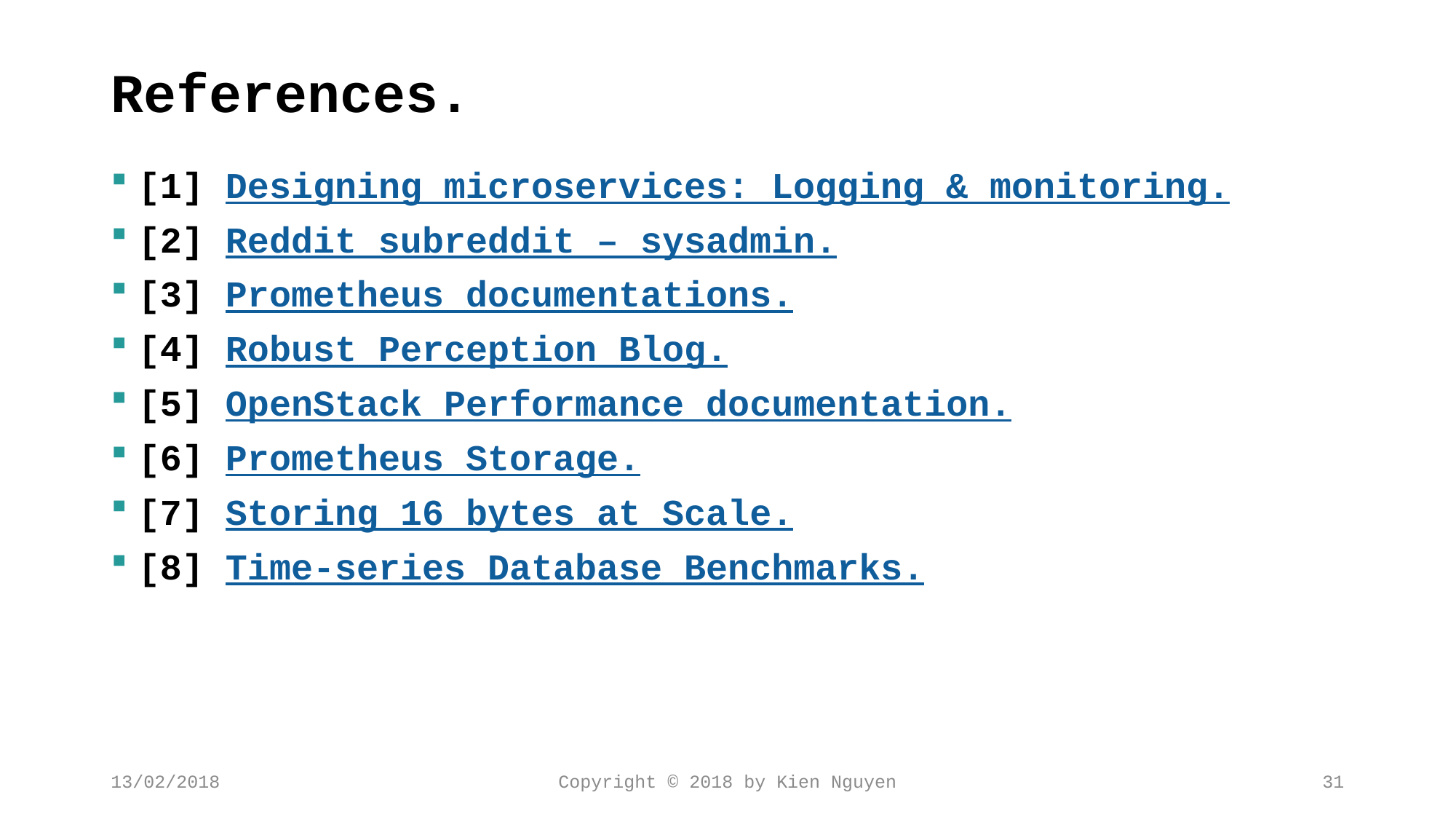

# References.
[1] Designing microservices: Logging & monitoring.
[2] Reddit subreddit – sysadmin.
[3] Prometheus documentations.
[4] Robust Perception Blog.
[5] OpenStack Performance documentation.
[6] Prometheus Storage.
[7] Storing 16 bytes at Scale.
[8] Time-series Database Benchmarks.
13/02/2018
Copyright © 2018 by Kien Nguyen
31